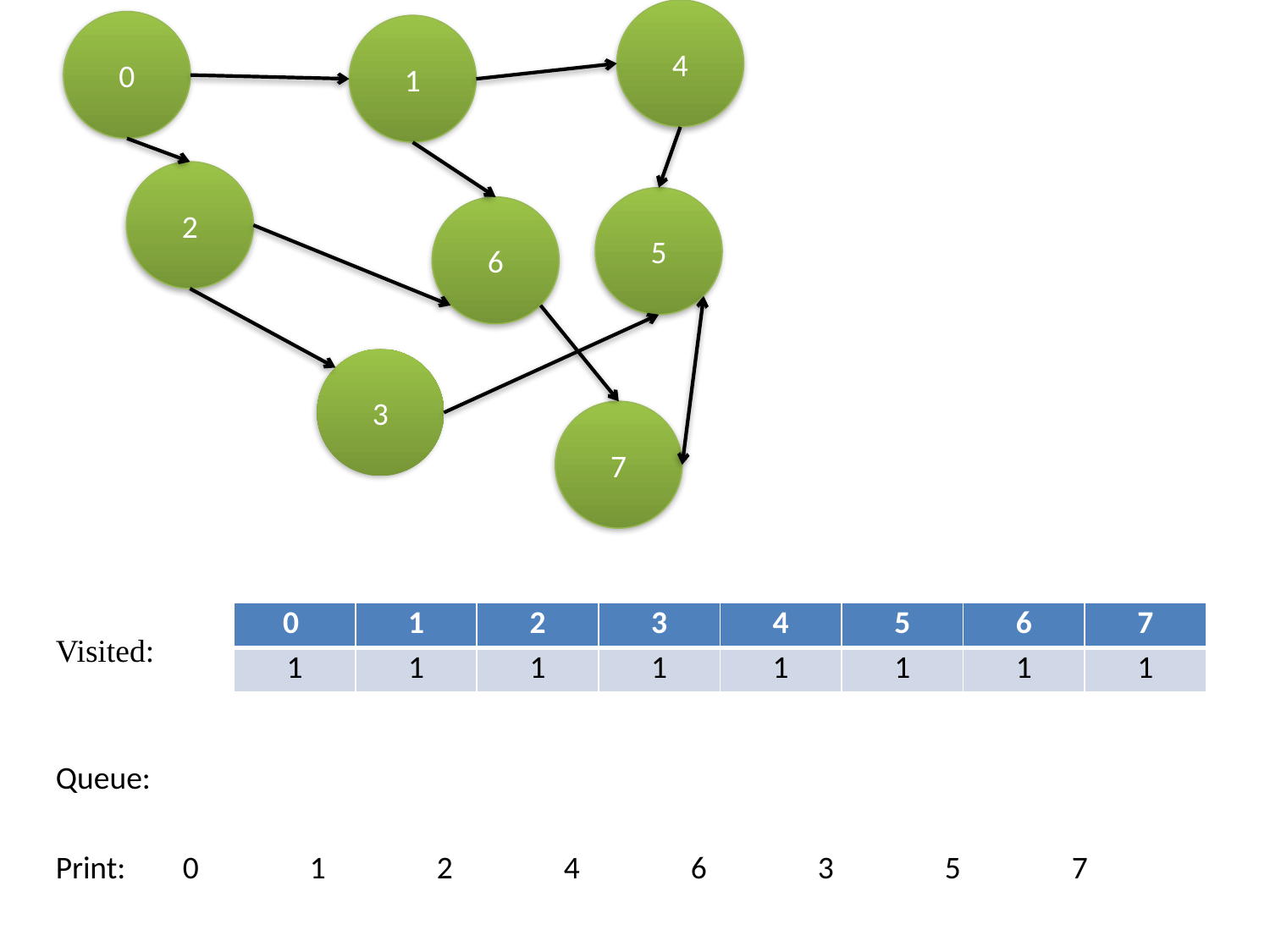

4
0
1
2
5
6
3
7
| 0 | 1 | 2 | 3 | 4 | 5 | 6 | 7 |
| --- | --- | --- | --- | --- | --- | --- | --- |
| 1 | 1 | 1 | 1 | 1 | 1 | 1 | 1 |
Visited:
Queue:

Print: 	0 	1	2	4	6	3	5	7